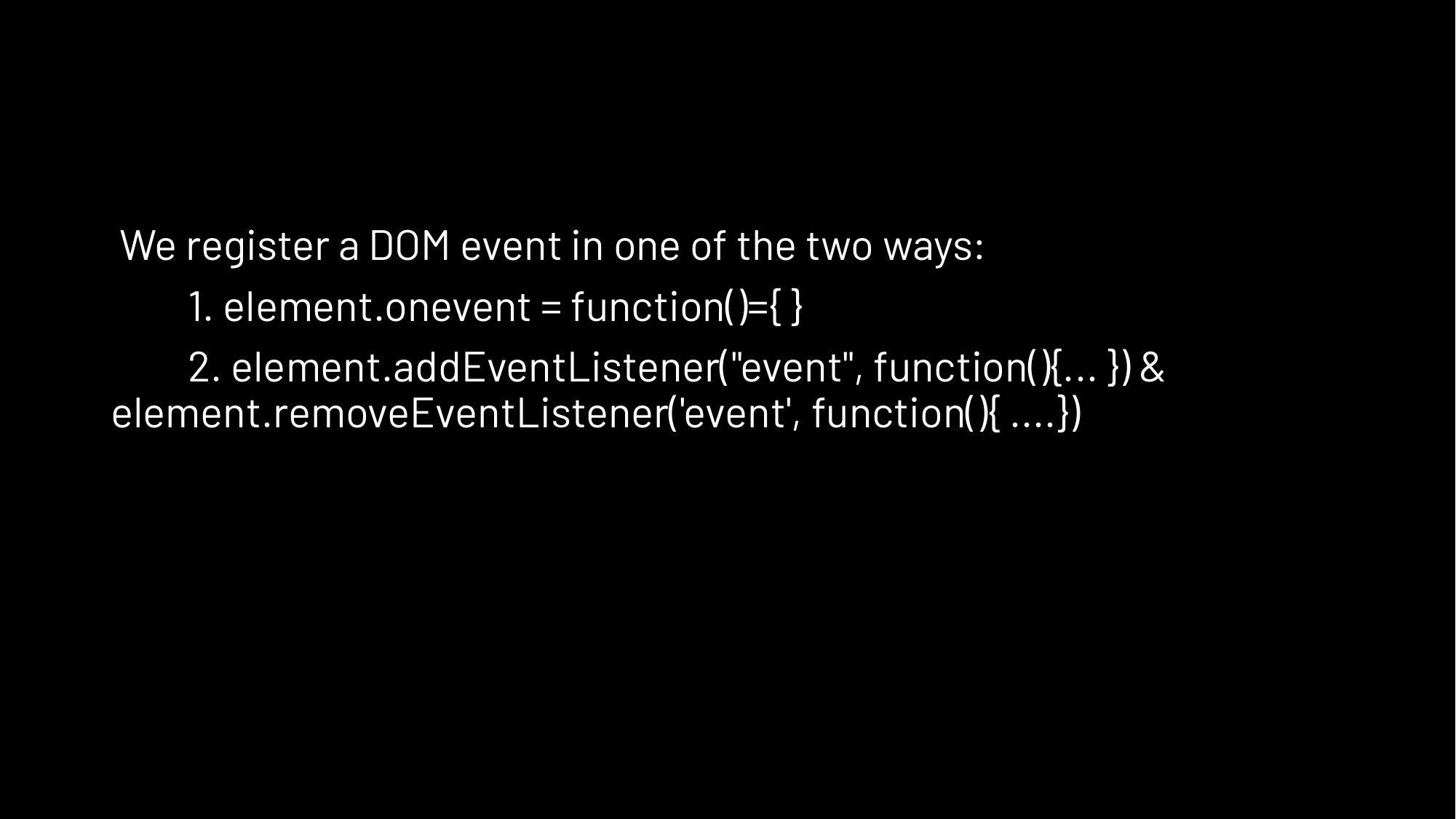

#
 We register a DOM event in one of the two ways:
         1. element.onevent = function()={ }
         2. element.addEventListener("event", function(){... }) & 	element.removeEventListener('event', function(){ ....})